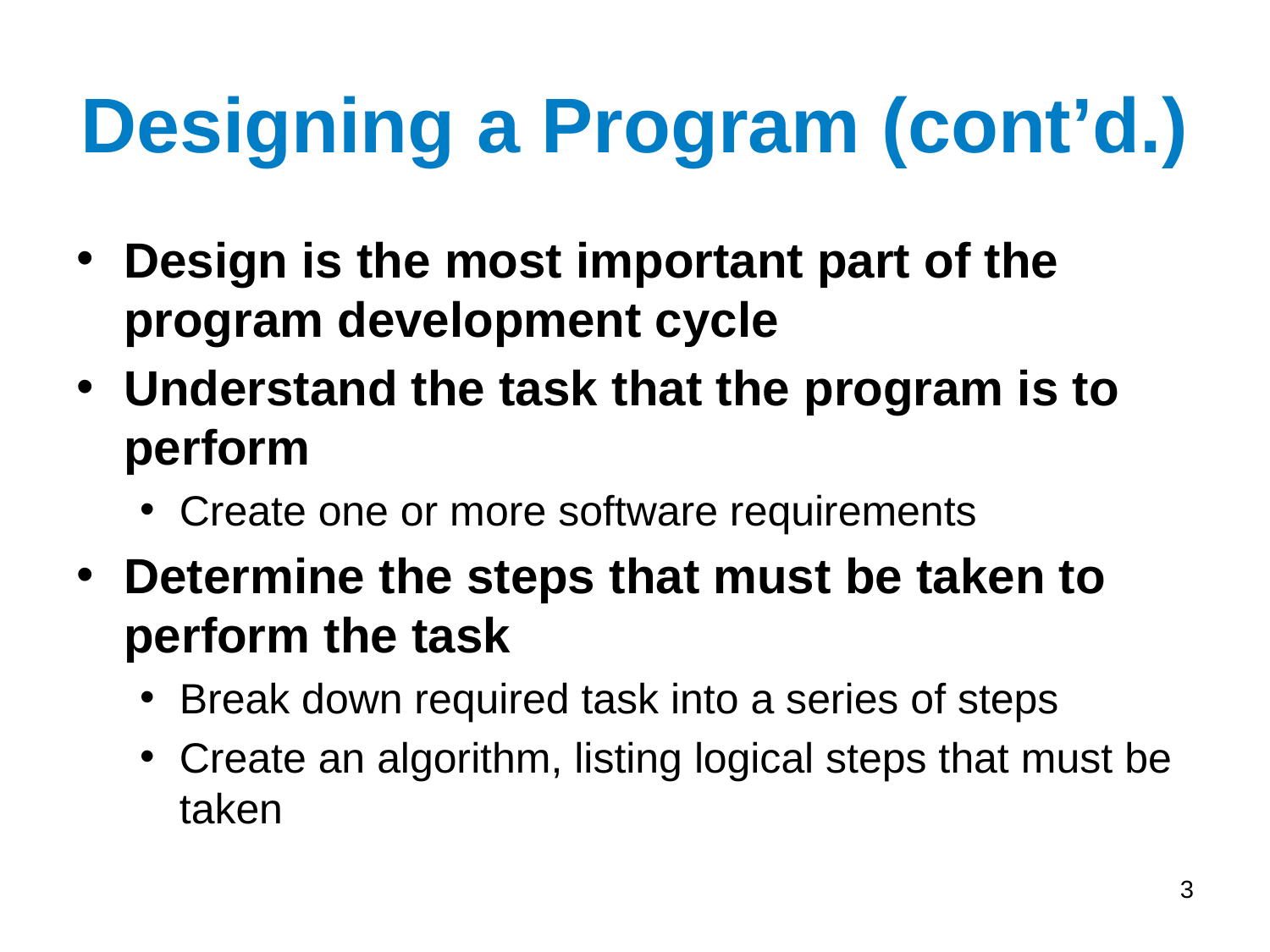

# Designing a Program (cont’d.)
Design is the most important part of the program development cycle
Understand the task that the program is to perform
Create one or more software requirements
Determine the steps that must be taken to perform the task
Break down required task into a series of steps
Create an algorithm, listing logical steps that must be taken
3